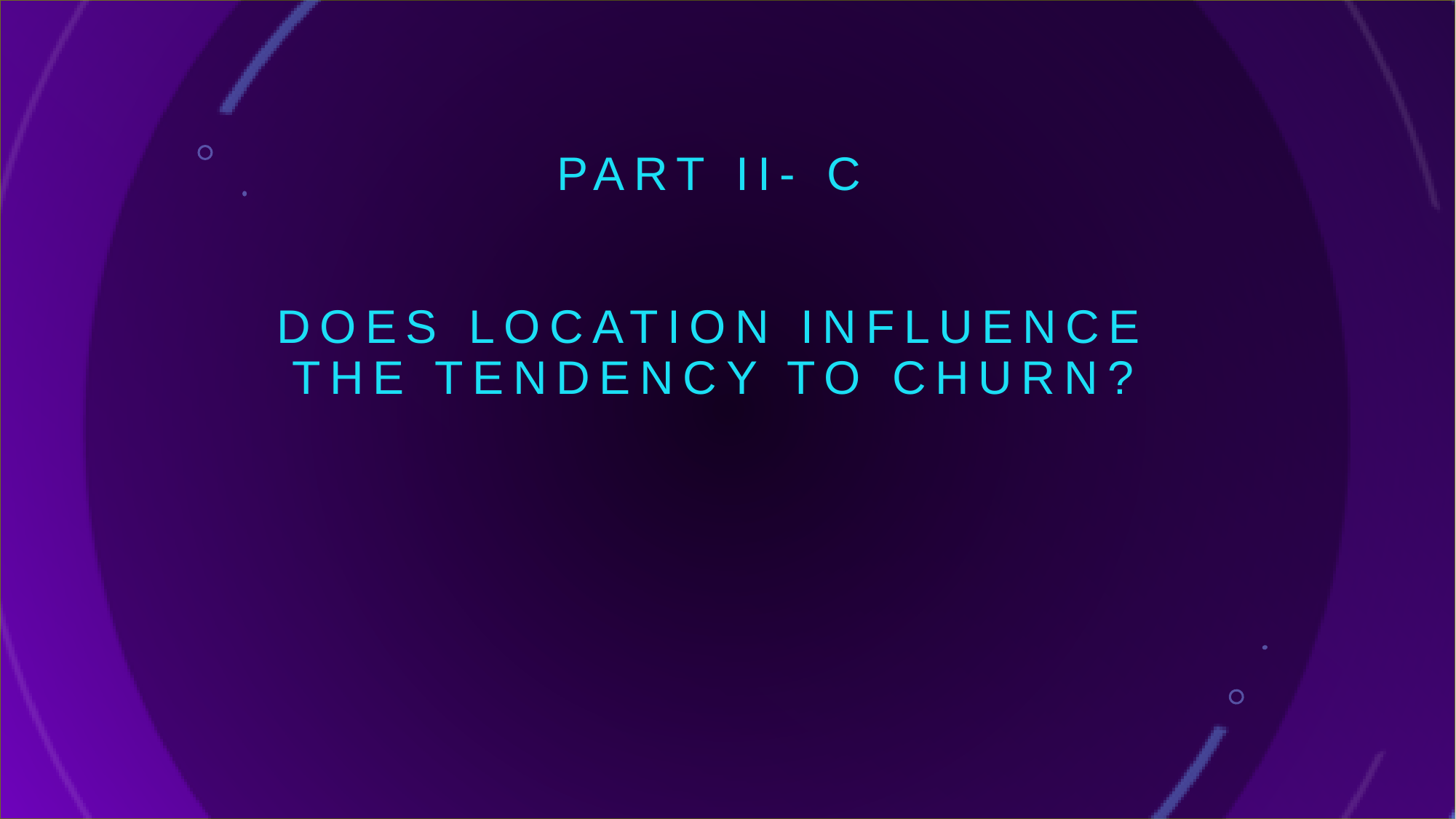

# PART iI- c Does location influence the tendency to churn?